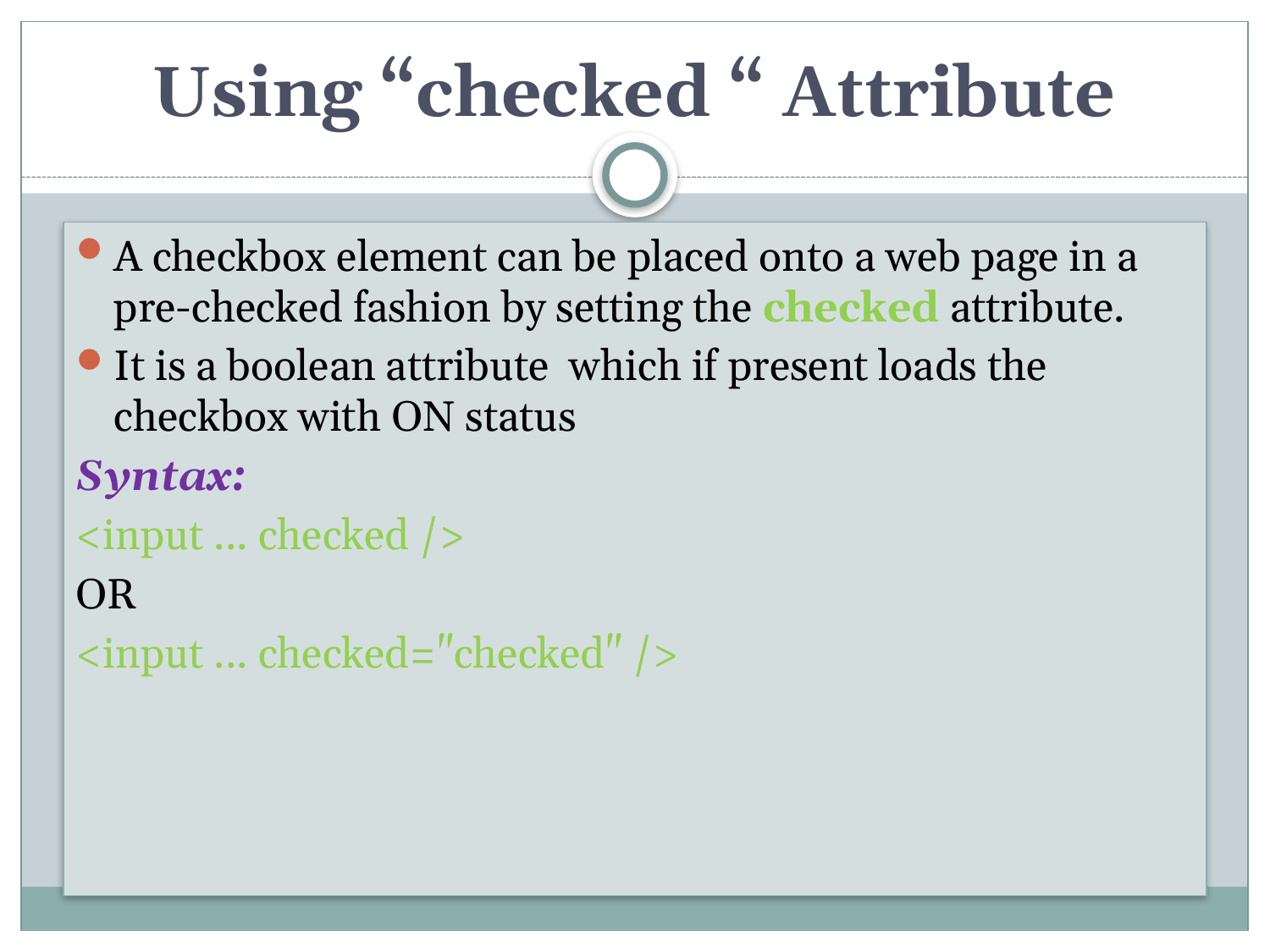

# Using “checked “ Attribute
A checkbox element can be placed onto a web page in a pre-checked fashion by setting the checked attribute.
It is a boolean attribute  which if present loads the checkbox with ON status
Syntax:
<input ... checked />
OR
<input ... checked="checked" />